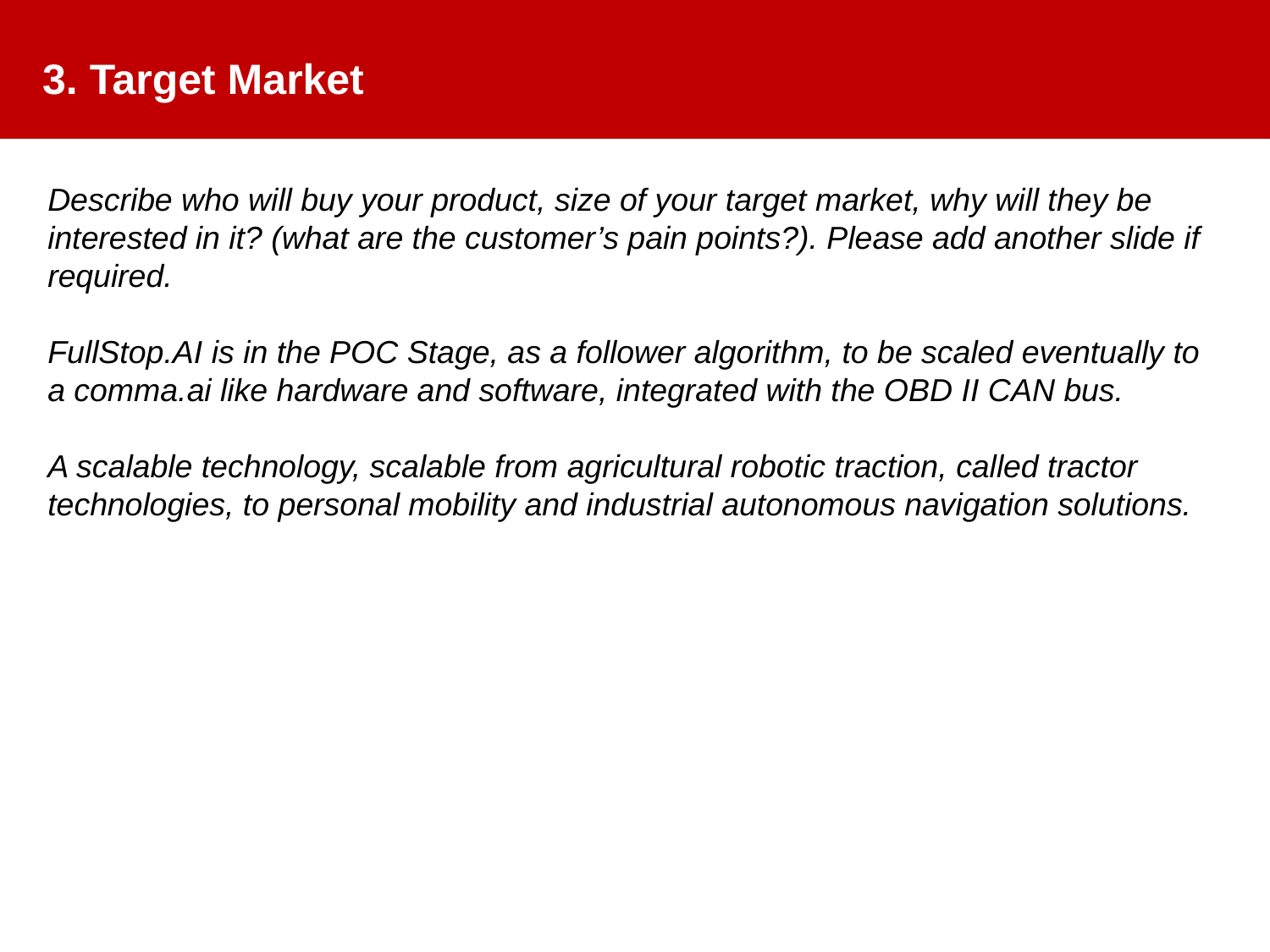

# 3. Target Market
Describe who will buy your product, size of your target market, why will they be interested in it? (what are the customer’s pain points?). Please add another slide if required.

FullStop.AI is in the POC Stage, as a follower algorithm, to be scaled eventually to a comma.ai like hardware and software, integrated with the OBD II CAN bus.

A scalable technology, scalable from agricultural robotic traction, called tractor technologies, to personal mobility and industrial autonomous navigation solutions.